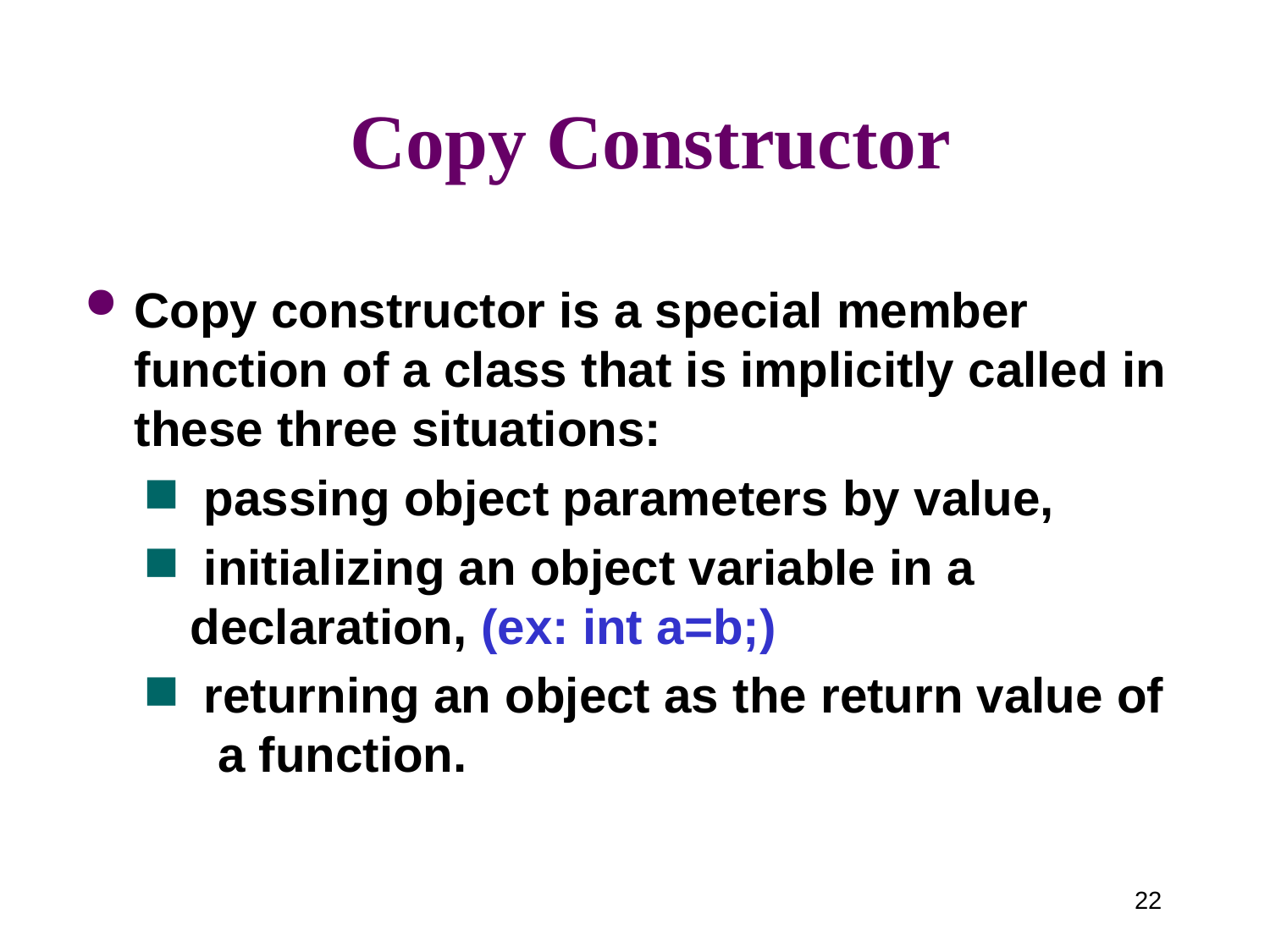

# Copy Constructor
Copy constructor is a special member function of a class that is implicitly called in these three situations:
 passing object parameters by value,
 initializing an object variable in a declaration, (ex: int a=b;)
 returning an object as the return value of    a function.

22